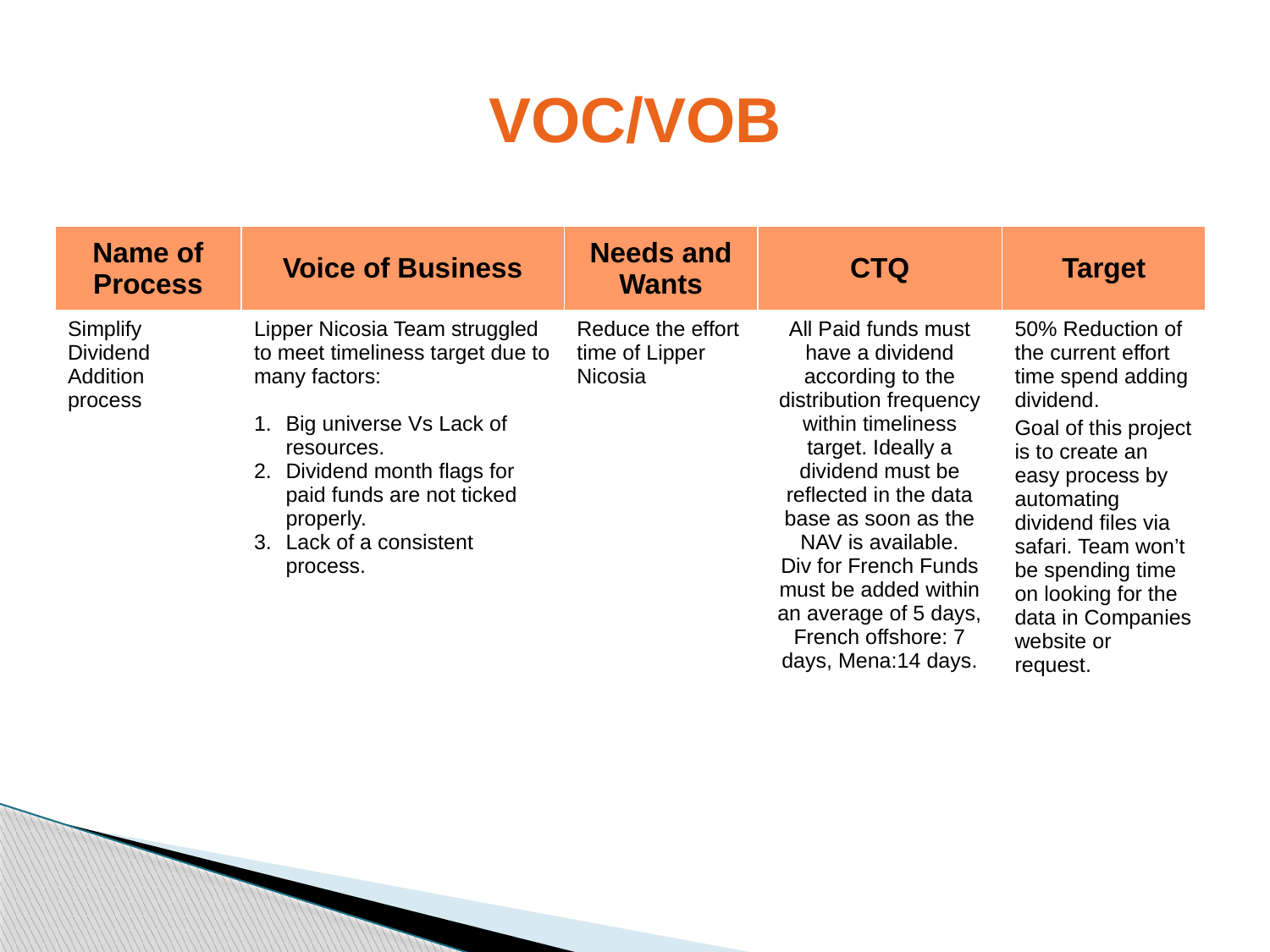

# VOC/VOB
| Name of Process | Voice of Business | Needs and Wants | CTQ | Target |
| --- | --- | --- | --- | --- |
| Simplify Dividend Addition process | Lipper Nicosia Team struggled to meet timeliness target due to many factors: Big universe Vs Lack of resources. Dividend month flags for paid funds are not ticked properly. Lack of a consistent process. | Reduce the effort time of Lipper Nicosia | All Paid funds must have a dividend according to the distribution frequency within timeliness target. Ideally a dividend must be reflected in the data base as soon as the NAV is available. Div for French Funds must be added within an average of 5 days, French offshore: 7 days, Mena:14 days. | 50% Reduction of the current effort time spend adding dividend. Goal of this project is to create an easy process by automating dividend files via safari. Team won’t be spending time on looking for the data in Companies website or request. |
6 Sigma Project Charter
3/10/2014